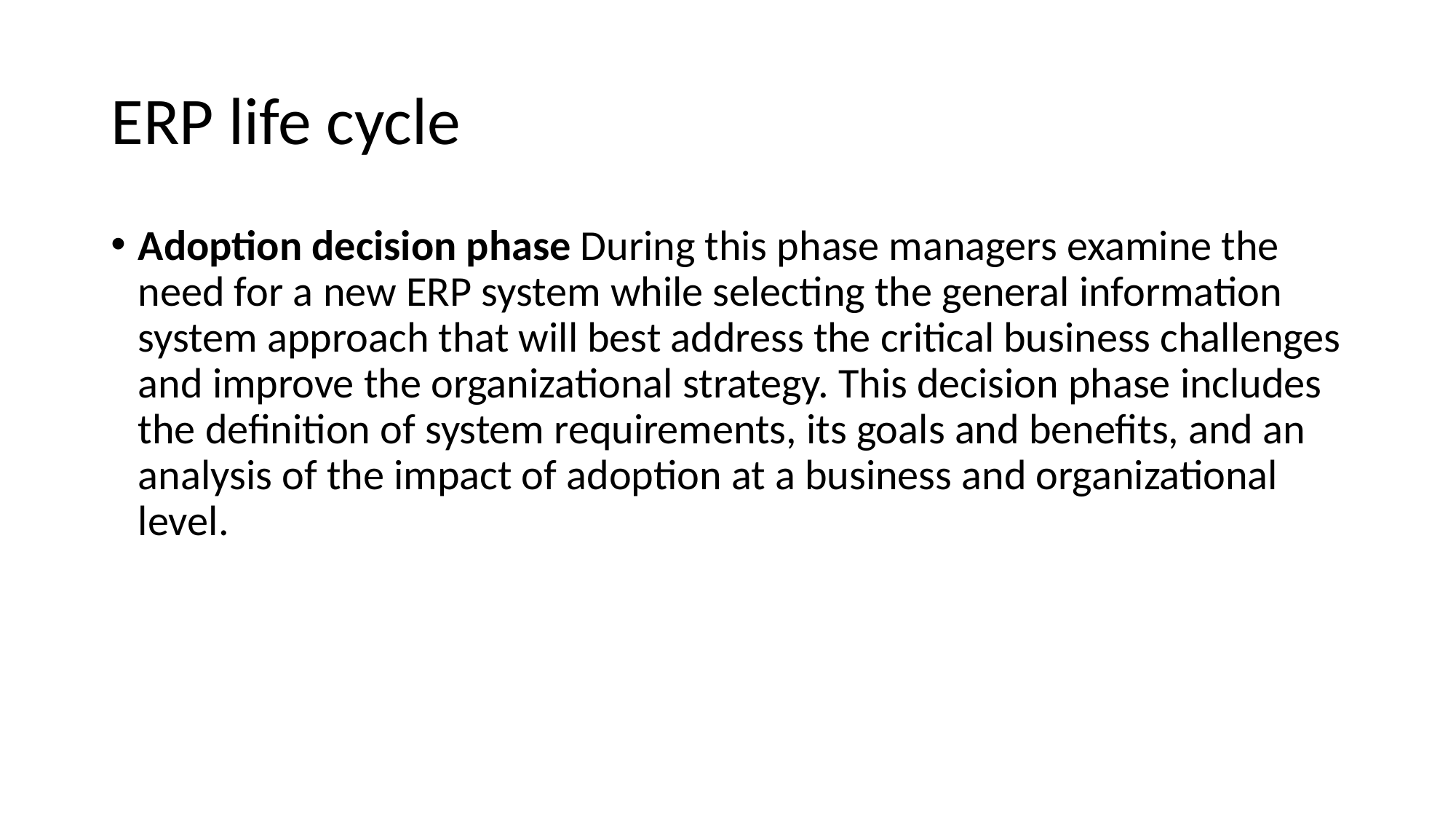

# ERP life cycle
Adoption decision phase During this phase managers examine the need for a new ERP system while selecting the general information system approach that will best address the critical business challenges and improve the organizational strategy. This decision phase includes the definition of system requirements, its goals and benefits, and an analysis of the impact of adoption at a business and organizational level.